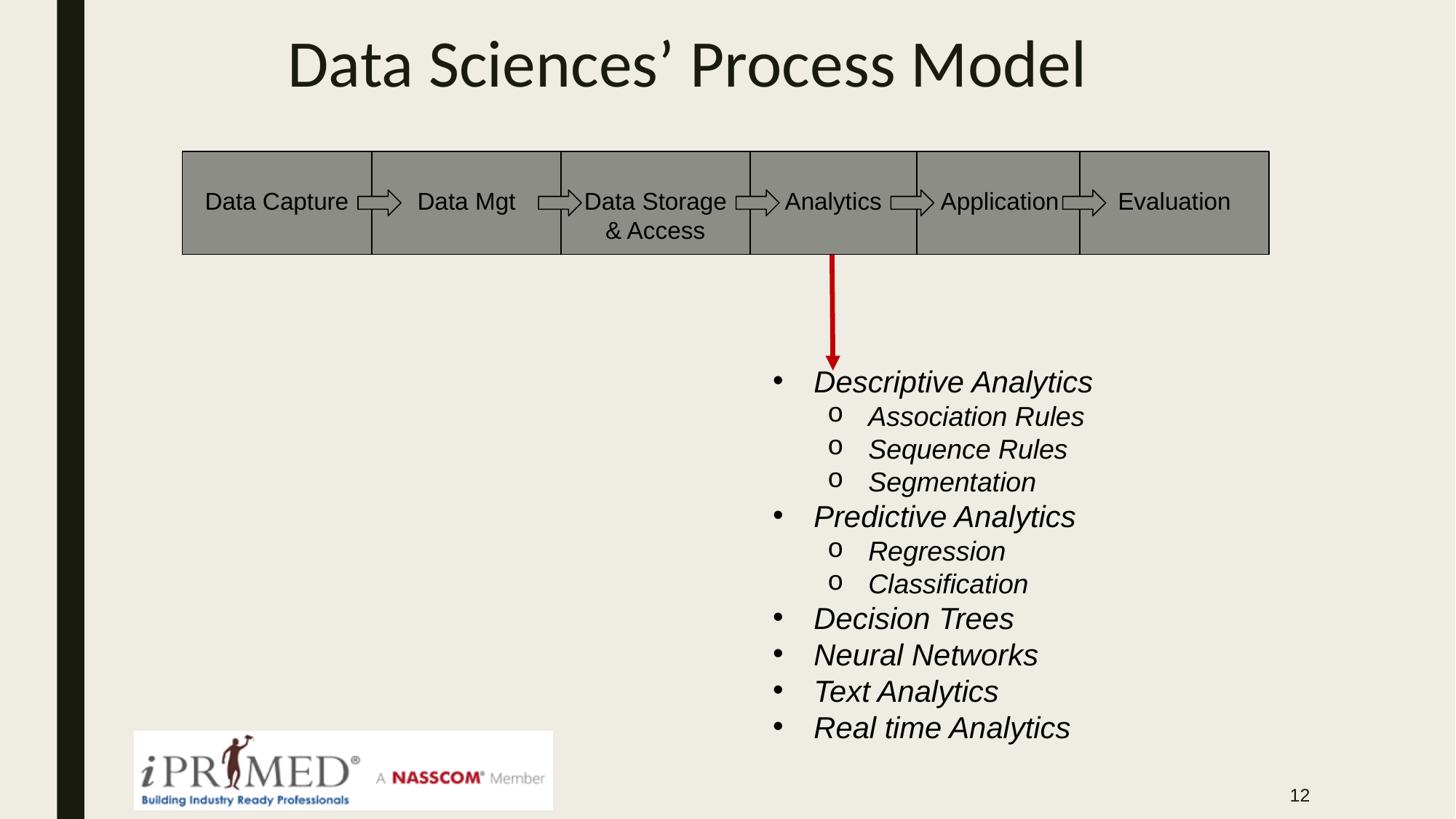

# Data Sciences’ Process Model

Data Capture

Data Mgt

Data Storage
& Access

Analytics

Application

Evaluation

Descriptive Analytics
Association Rules
Sequence Rules
Segmentation
Predictive Analytics
Regression
Classification
Decision Trees
Neural Networks
Text Analytics
Real time Analytics

12